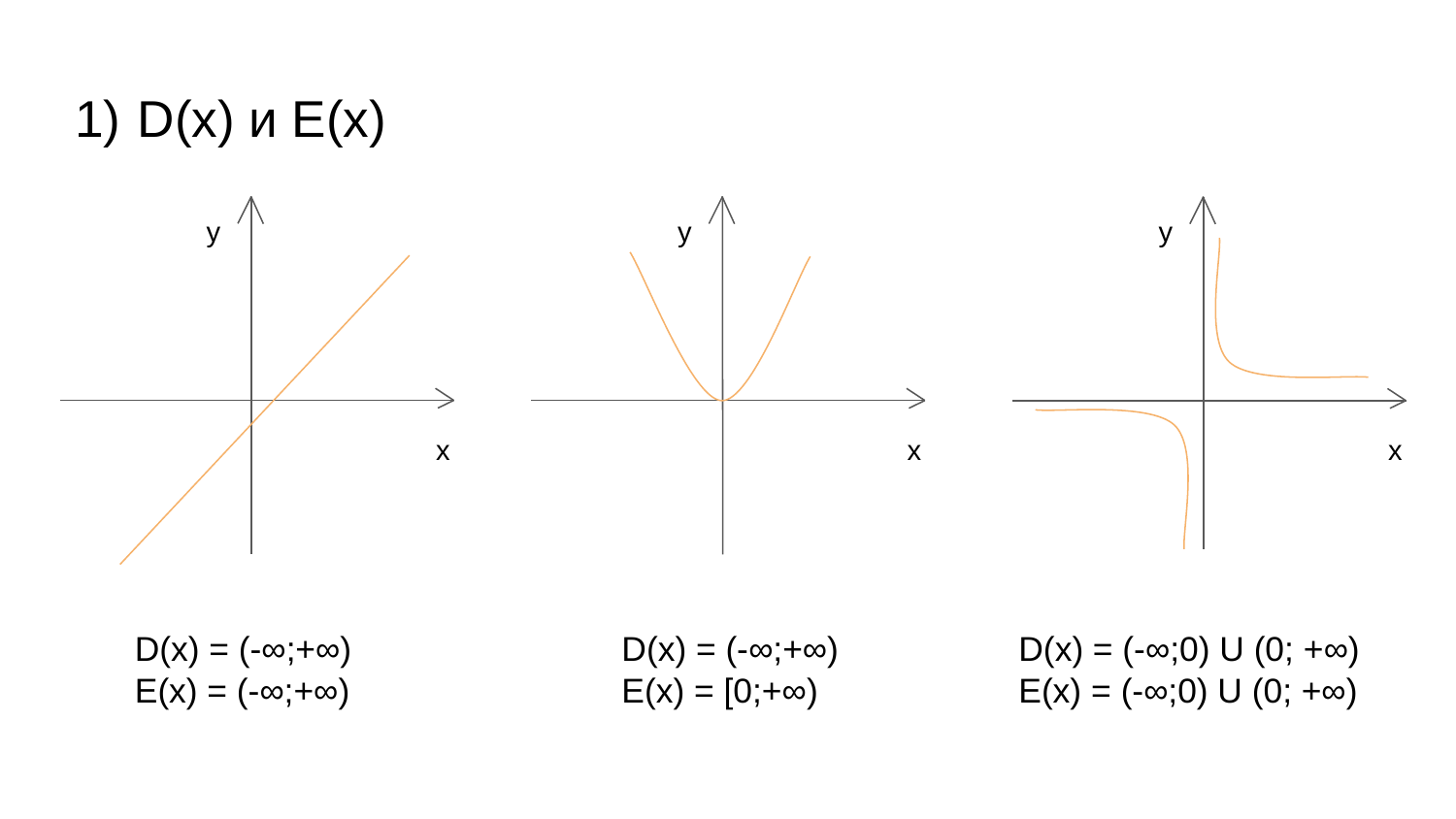

# D(x) и E(x)
y
y
y

x
x
x
D(x) = (-∞;+∞)
E(x) = (-∞;+∞)
D(x) = (-∞;+∞)
E(x) = [0;+∞)
D(x) = (-∞;0) U (0; +∞)
E(x) = (-∞;0) U (0; +∞)